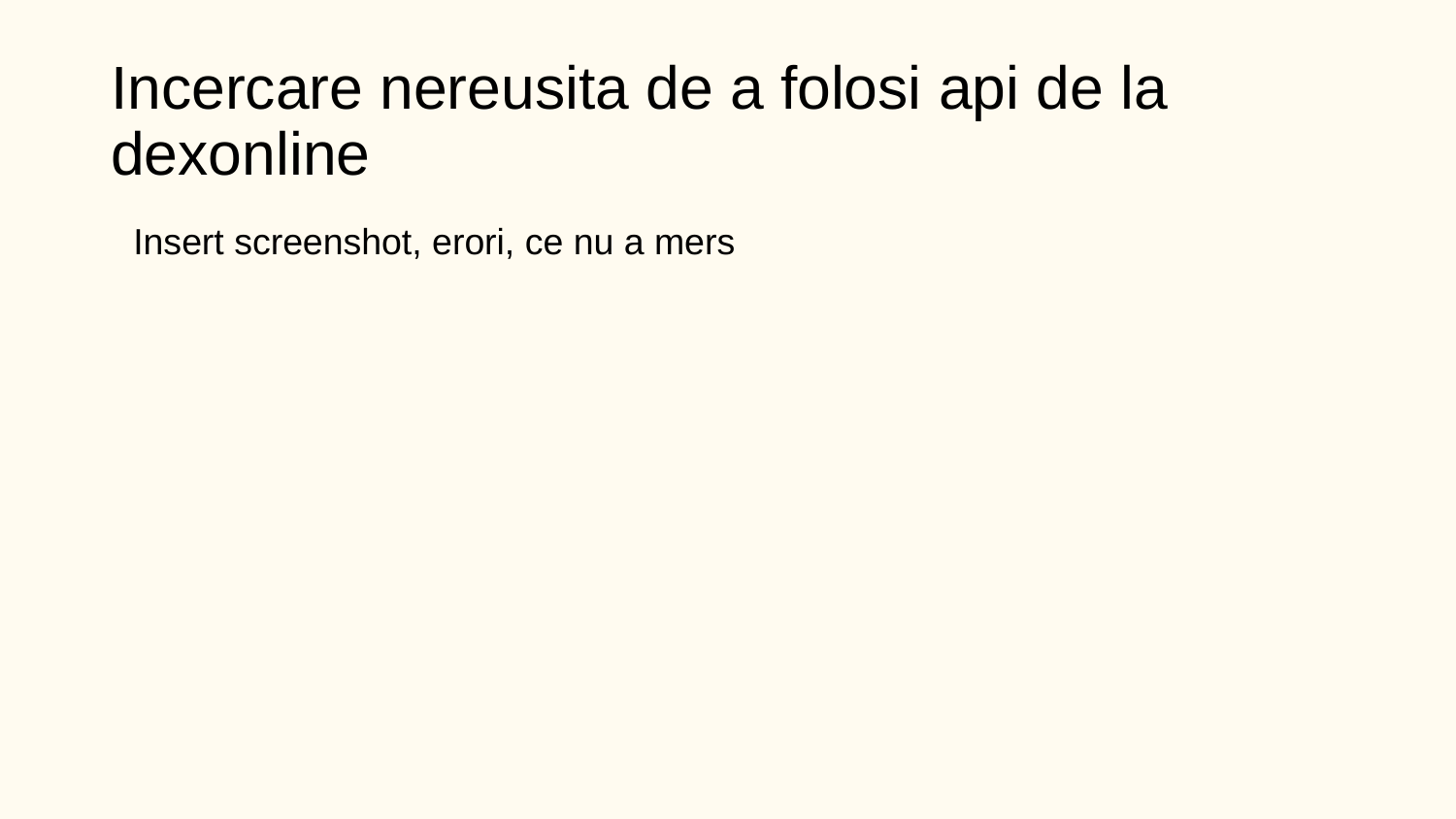

# Incercare nereusita de a folosi api de la dexonline
Insert screenshot, erori, ce nu a mers